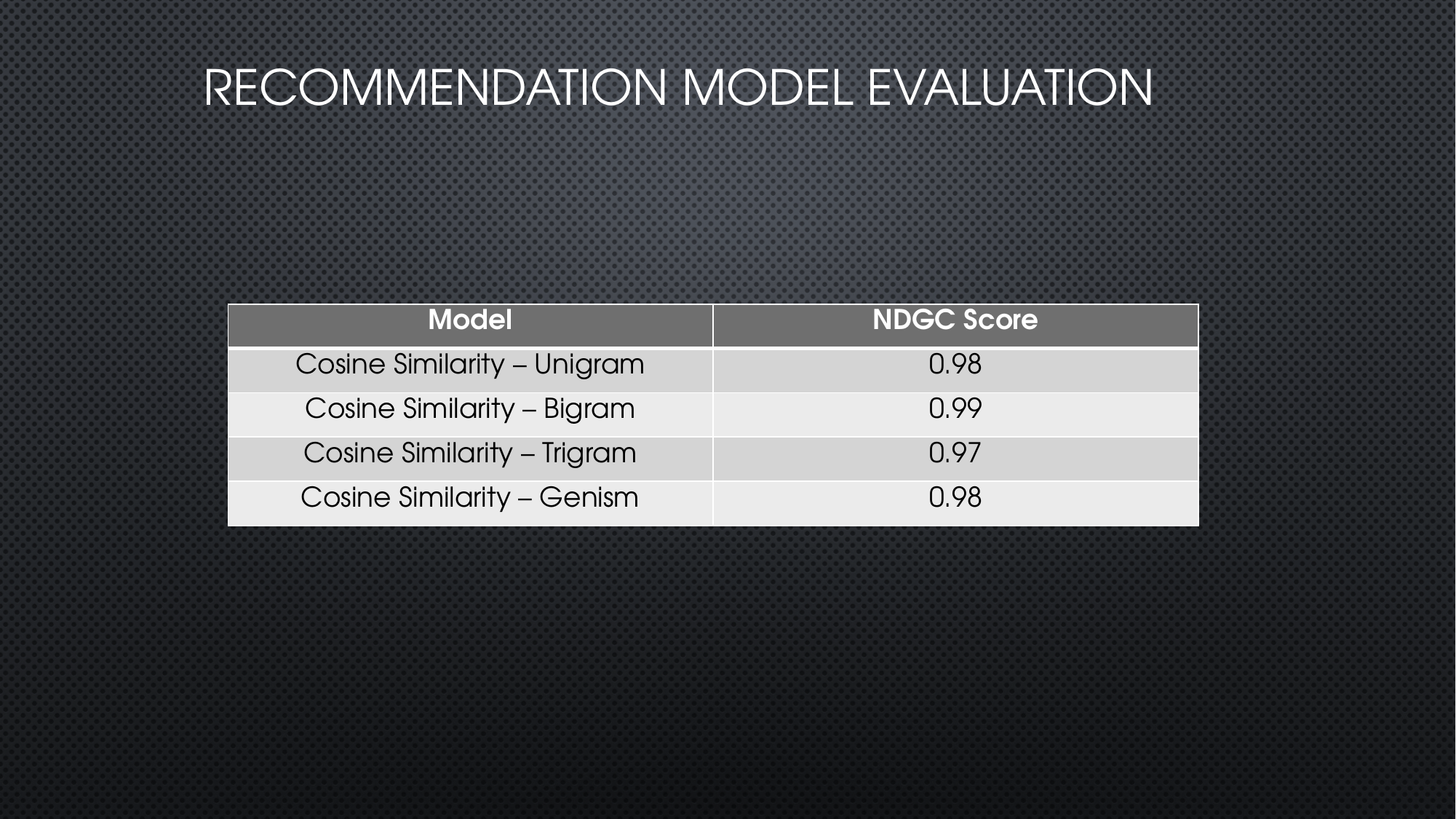

# Recommendation Model Evaluation
| Model | NDGC Score |
| --- | --- |
| Cosine Similarity – Unigram | 0.98 |
| Cosine Similarity – Bigram | 0.99 |
| Cosine Similarity – Trigram | 0.97 |
| Cosine Similarity – Genism | 0.98 |